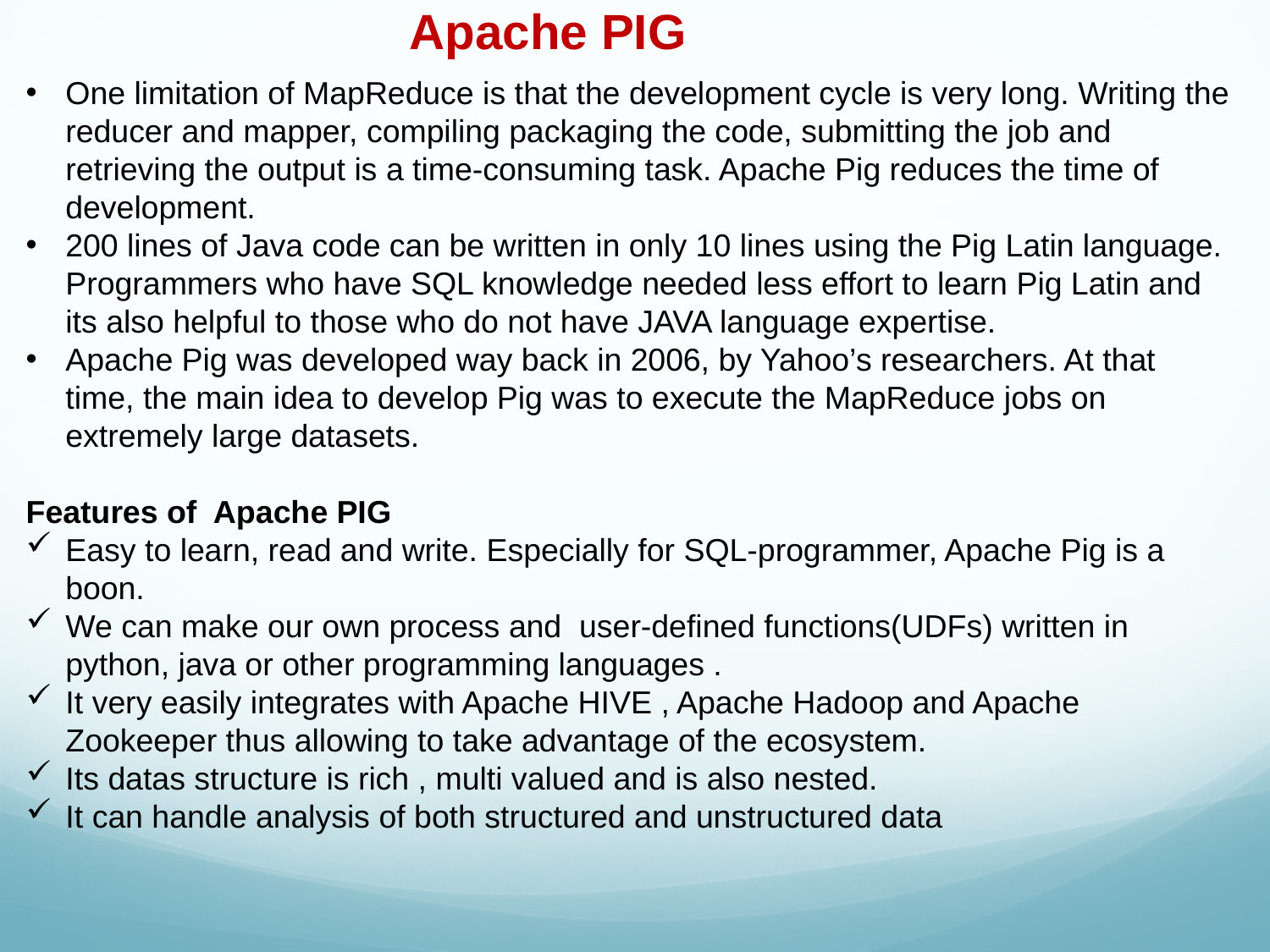

Apache PIG
One limitation of MapReduce is that the development cycle is very long. Writing the reducer and mapper, compiling packaging the code, submitting the job and retrieving the output is a time-consuming task. Apache Pig reduces the time of development.
200 lines of Java code can be written in only 10 lines using the Pig Latin language. Programmers who have SQL knowledge needed less effort to learn Pig Latin and its also helpful to those who do not have JAVA language expertise.
Apache Pig was developed way back in 2006, by Yahoo’s researchers. At that time, the main idea to develop Pig was to execute the MapReduce jobs on extremely large datasets.

Features of  Apache PIG
Easy to learn, read and write. Especially for SQL-programmer, Apache Pig is a boon.
We can make our own process and  user-defined functions(UDFs) written in python, java or other programming languages .
It very easily integrates with Apache HIVE , Apache Hadoop and Apache Zookeeper thus allowing to take advantage of the ecosystem.
Its datas structure is rich , multi valued and is also nested.
It can handle analysis of both structured and unstructured data